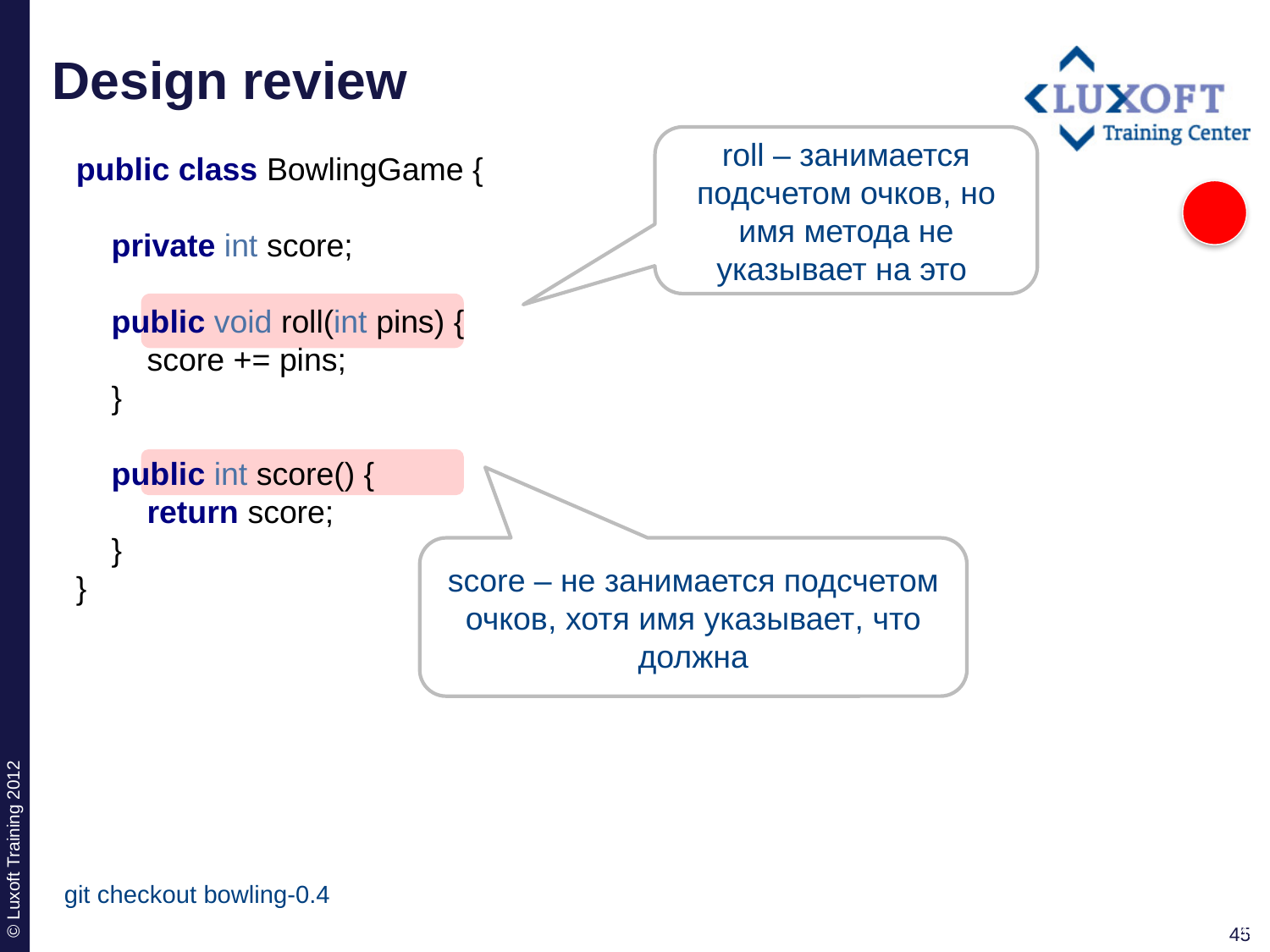

# Design review
roll – занимается подсчетом очков, но имя метода не указывает на это
public class BowlingGame {

    private int score;

    public void roll(int pins) {
        score += pins;
    }

    public int score() {
        return score;
    }
}

score – не занимается подсчетом очков, хотя имя указывает, что должна
git checkout bowling-0.4